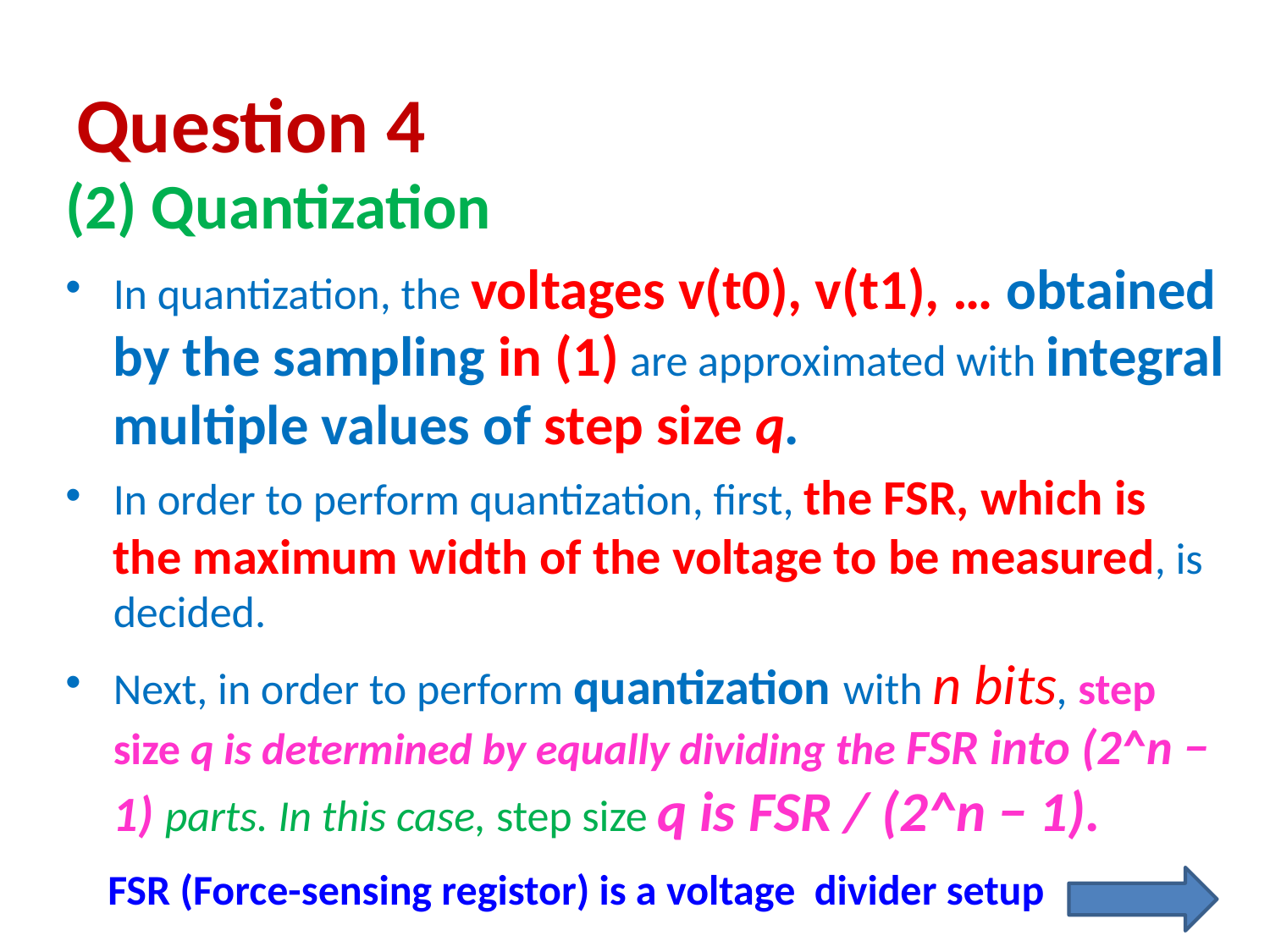

# Question 4
(2) Quantization
In quantization, the voltages v(t0), v(t1), … obtained by the sampling in (1) are approximated with integral multiple values of step size q.
In order to perform quantization, first, the FSR, which is the maximum width of the voltage to be measured, is decided.
Next, in order to perform quantization with n bits, step size q is determined by equally dividing the FSR into (2^n − 1) parts. In this case, step size q is FSR / (2^n − 1).
FSR (Force-sensing registor) is a voltage  divider setup